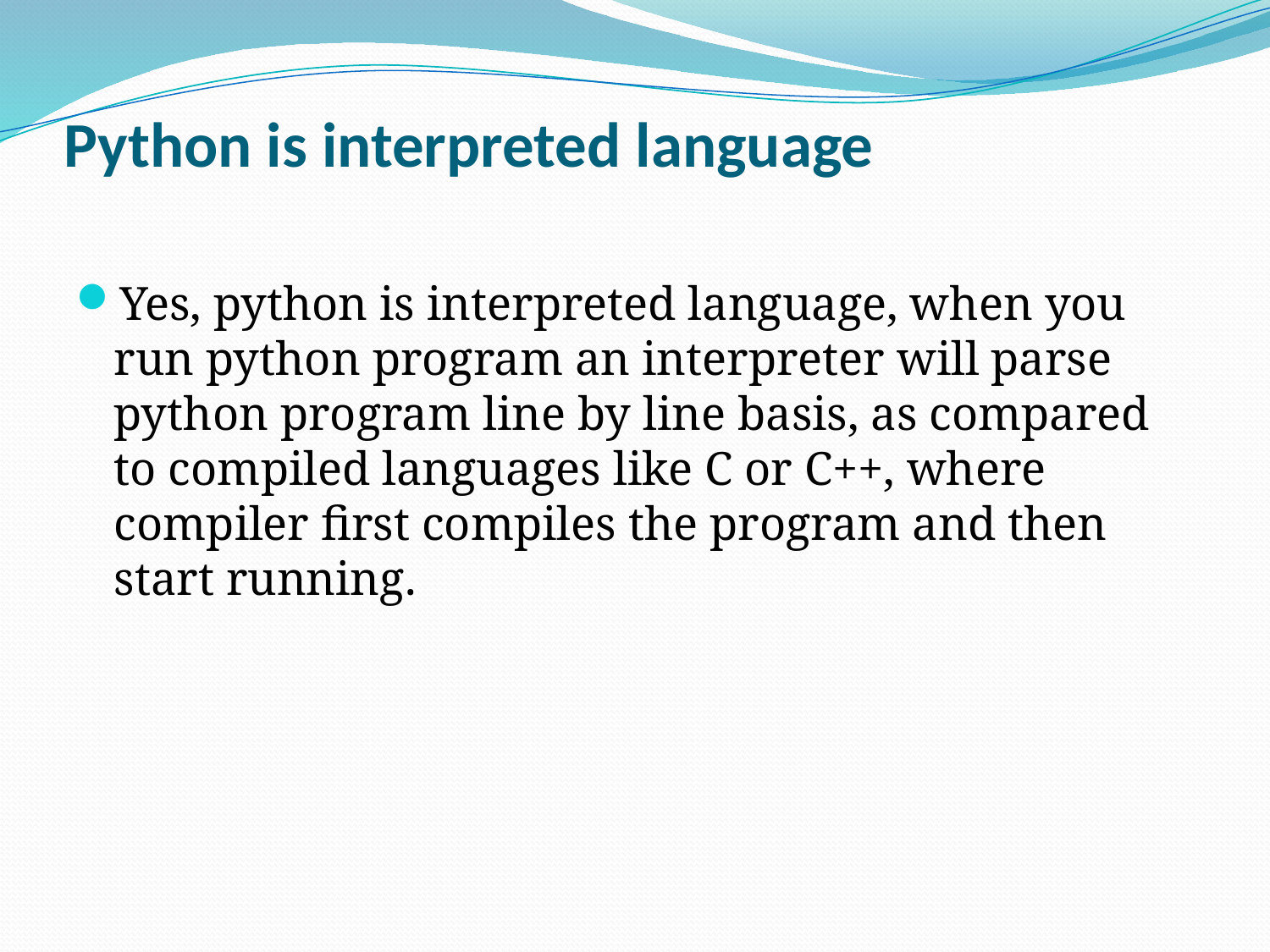

# Python is interpreted language
Yes, python is interpreted language, when you run python program an interpreter will parse python program line by line basis, as compared to compiled languages like C or C++, where compiler first compiles the program and then start running.